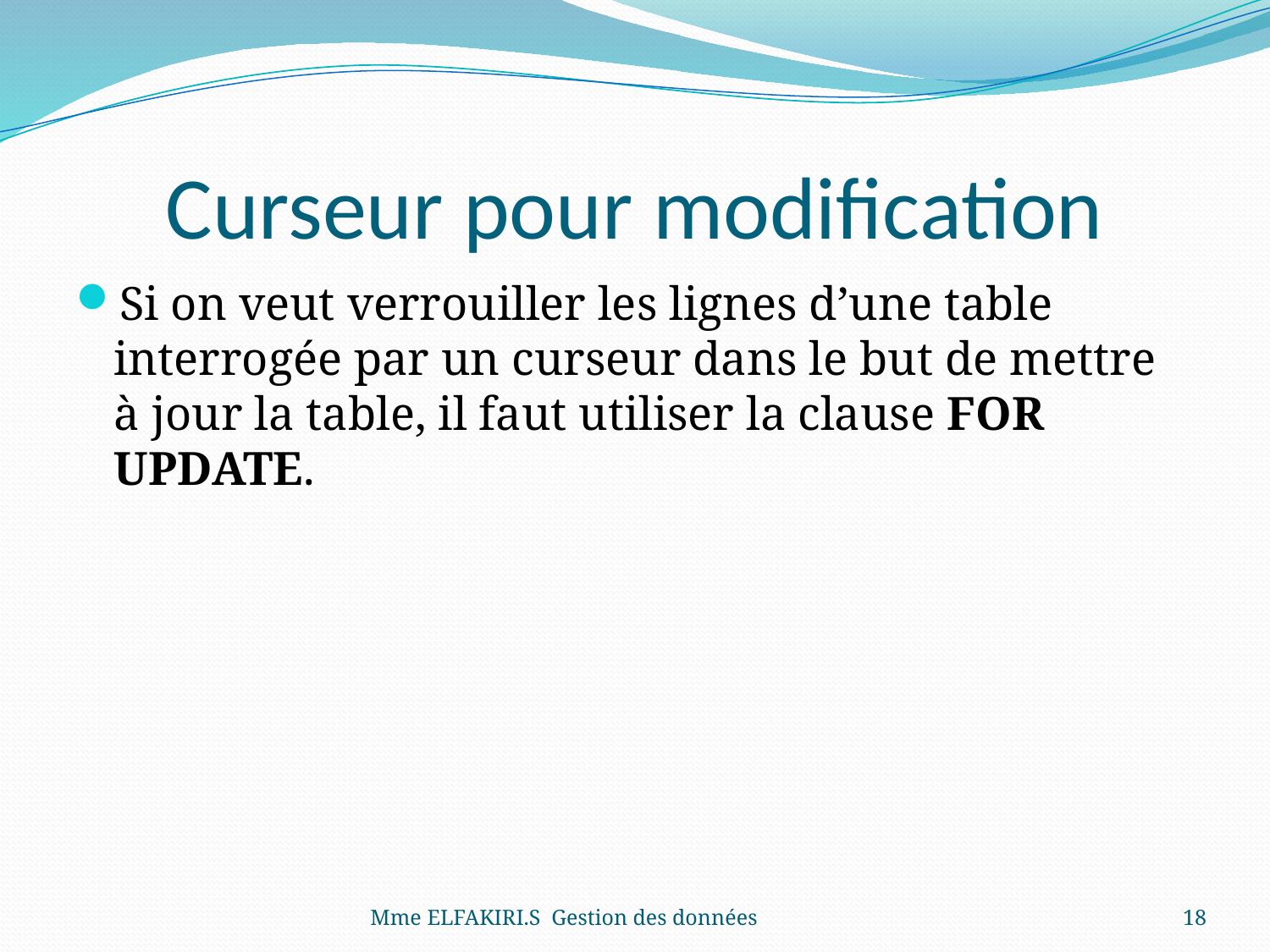

# Curseur pour modification
Si on veut verrouiller les lignes d’une table interrogée par un curseur dans le but de mettre à jour la table, il faut utiliser la clause FOR UPDATE.

Mme ELFAKIRI.S  Gestion des données
18